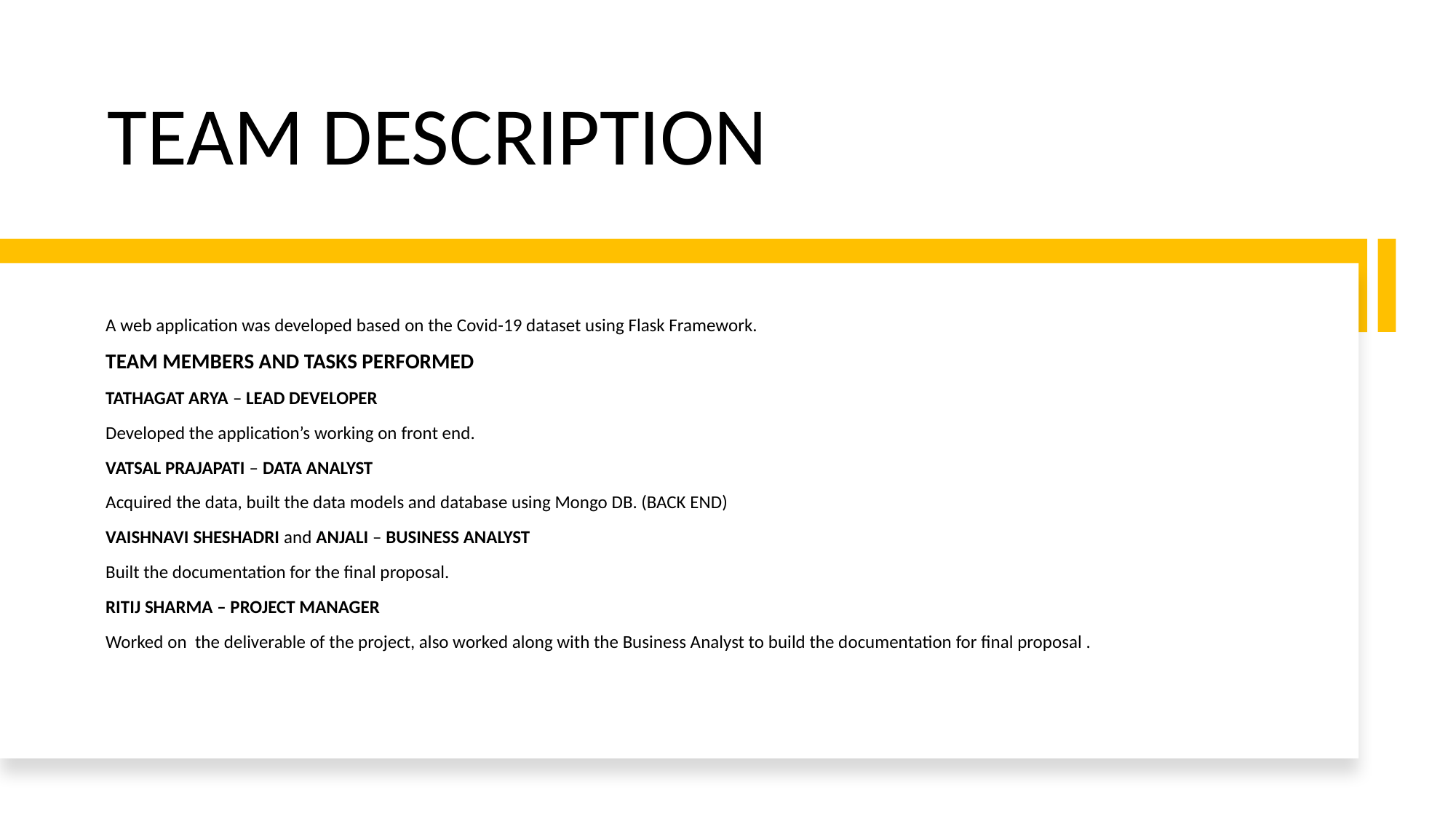

# TEAM DESCRIPTION

A web application was developed based on the Covid-19 dataset using Flask Framework.
TEAM MEMBERS AND TASKS PERFORMED
TATHAGAT ARYA – LEAD DEVELOPER
Developed the application’s working on front end.
VATSAL PRAJAPATI – DATA ANALYST
Acquired the data, built the data models and database using Mongo DB. (BACK END)
VAISHNAVI SHESHADRI and ANJALI – BUSINESS ANALYST
Built the documentation for the final proposal.
RITIJ SHARMA – PROJECT MANAGER
Worked on  the deliverable of the project, also worked along with the Business Analyst to build the documentation for final proposal .